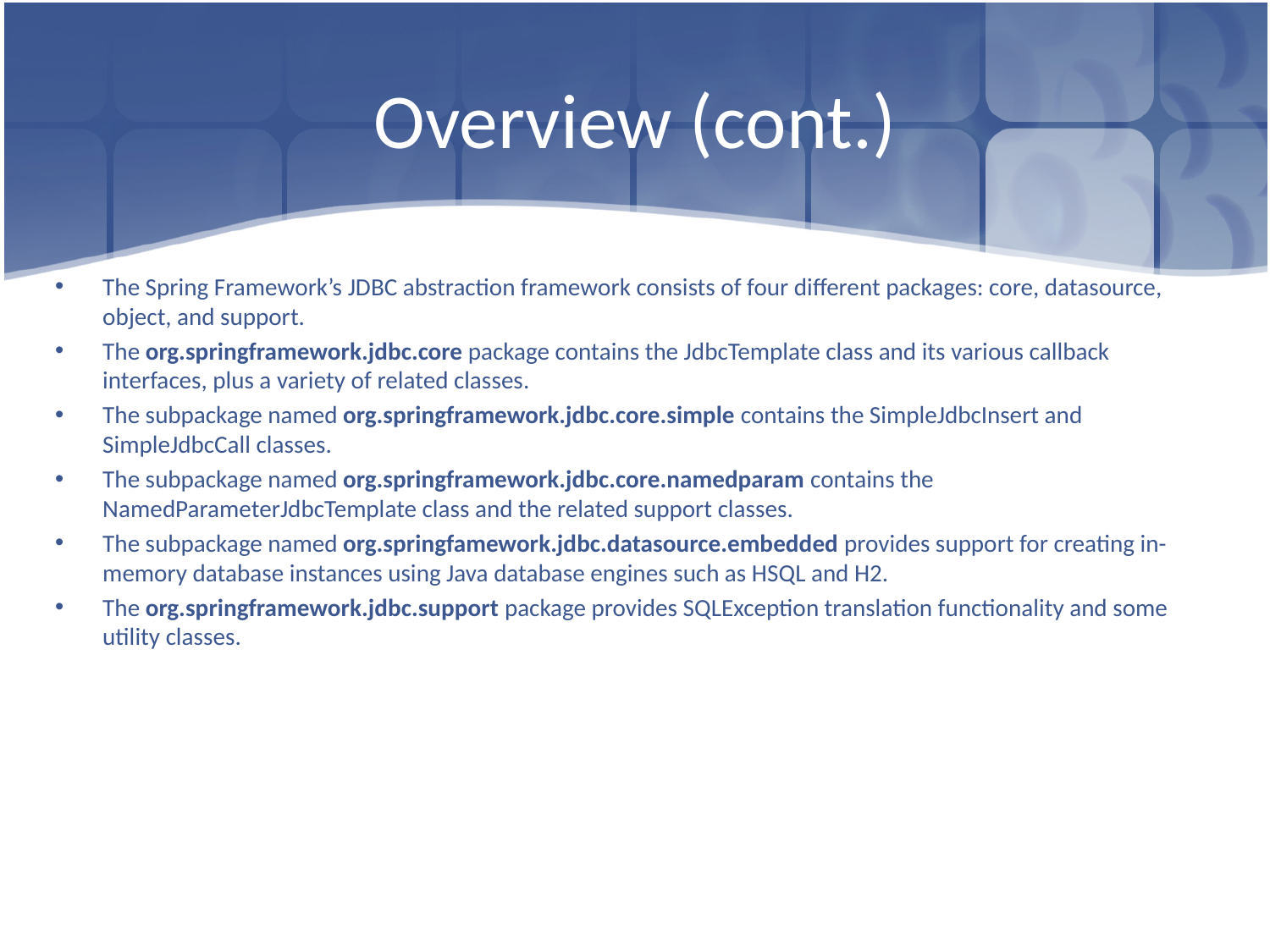

# Overview (cont.)
The Spring Framework’s JDBC abstraction framework consists of four different packages: core, datasource, object, and support.
The org.springframework.jdbc.core package contains the JdbcTemplate class and its various callback interfaces, plus a variety of related classes.
The subpackage named org.springframework.jdbc.core.simple contains the SimpleJdbcInsert and SimpleJdbcCall classes.
The subpackage named org.springframework.jdbc.core.namedparam contains the NamedParameterJdbcTemplate class and the related support classes.
The subpackage named org.springfamework.jdbc.datasource.embedded provides support for creating in-memory database instances using Java database engines such as HSQL and H2.
The org.springframework.jdbc.support package provides SQLException translation functionality and some utility classes.